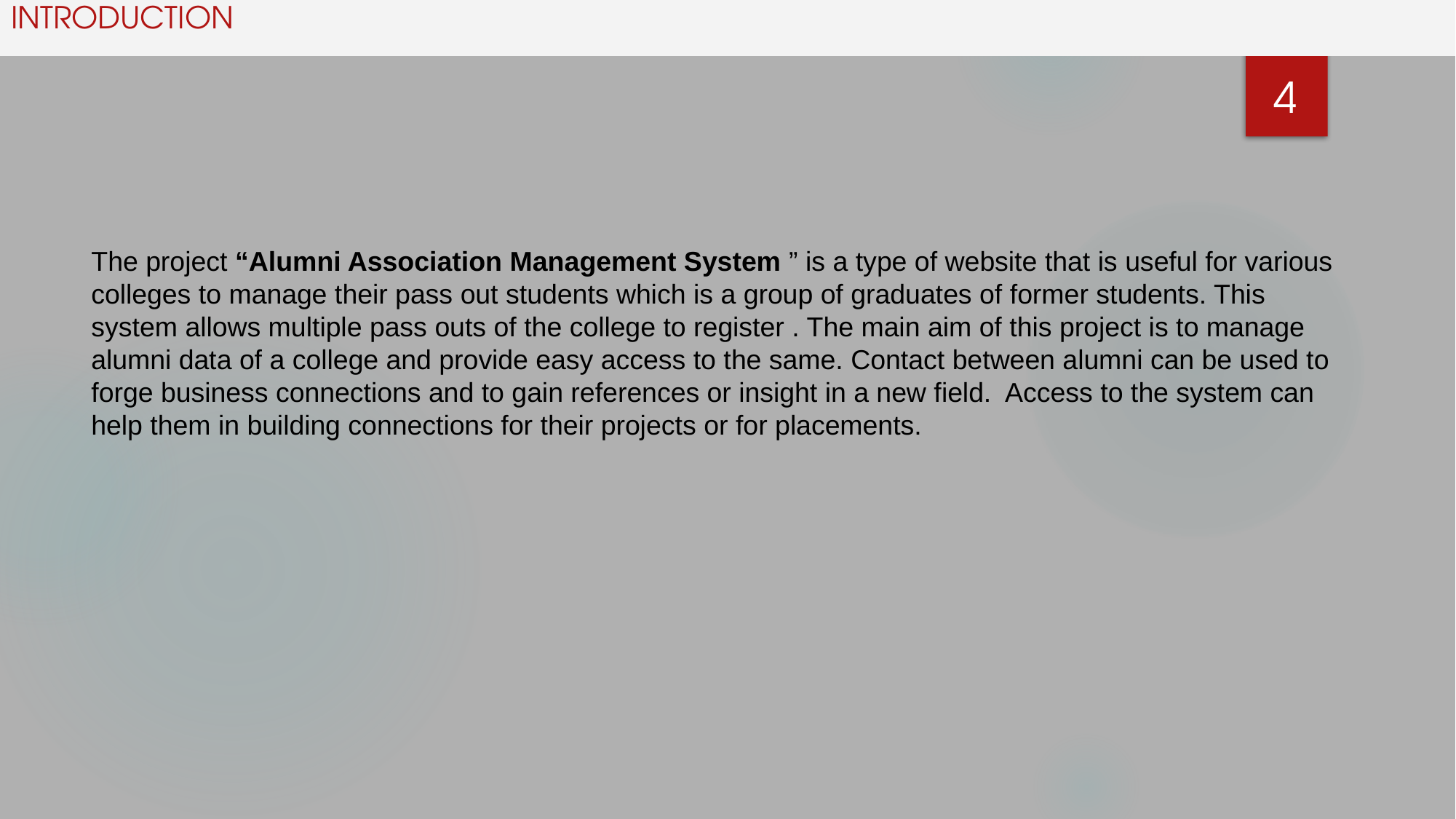

INTRODUCTION
4
The project “Alumni Association Management System ” is a type of website that is useful for various colleges to manage their pass out students which is a group of graduates of former students. This system allows multiple pass outs of the college to register . The main aim of this project is to manage alumni data of a college and provide easy access to the same. Contact between alumni can be used to forge business connections and to gain references or insight in a new field.  Access to the system can help them in building connections for their projects or for placements.